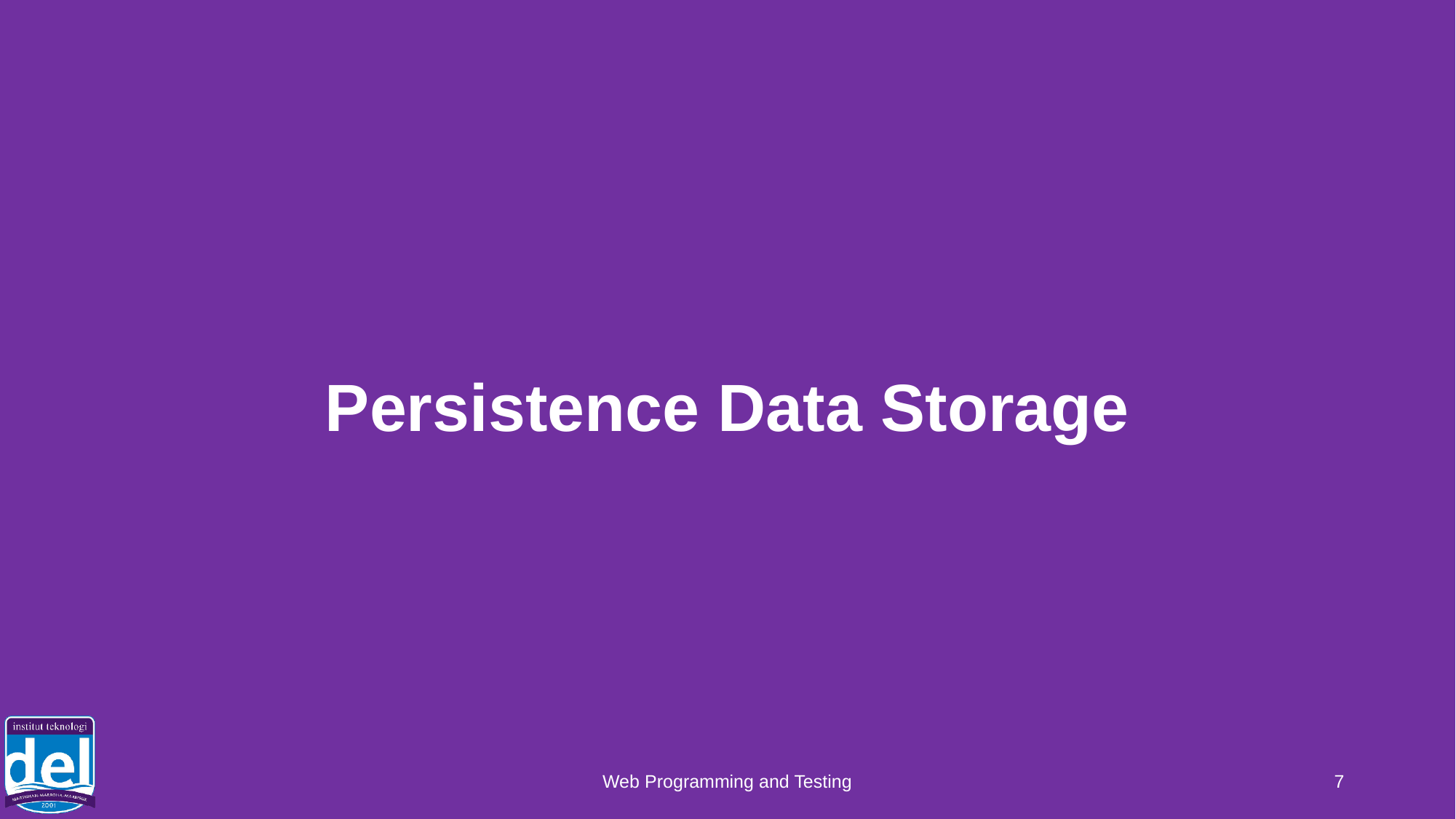

# Persistence Data Storage
Web Programming and Testing
7